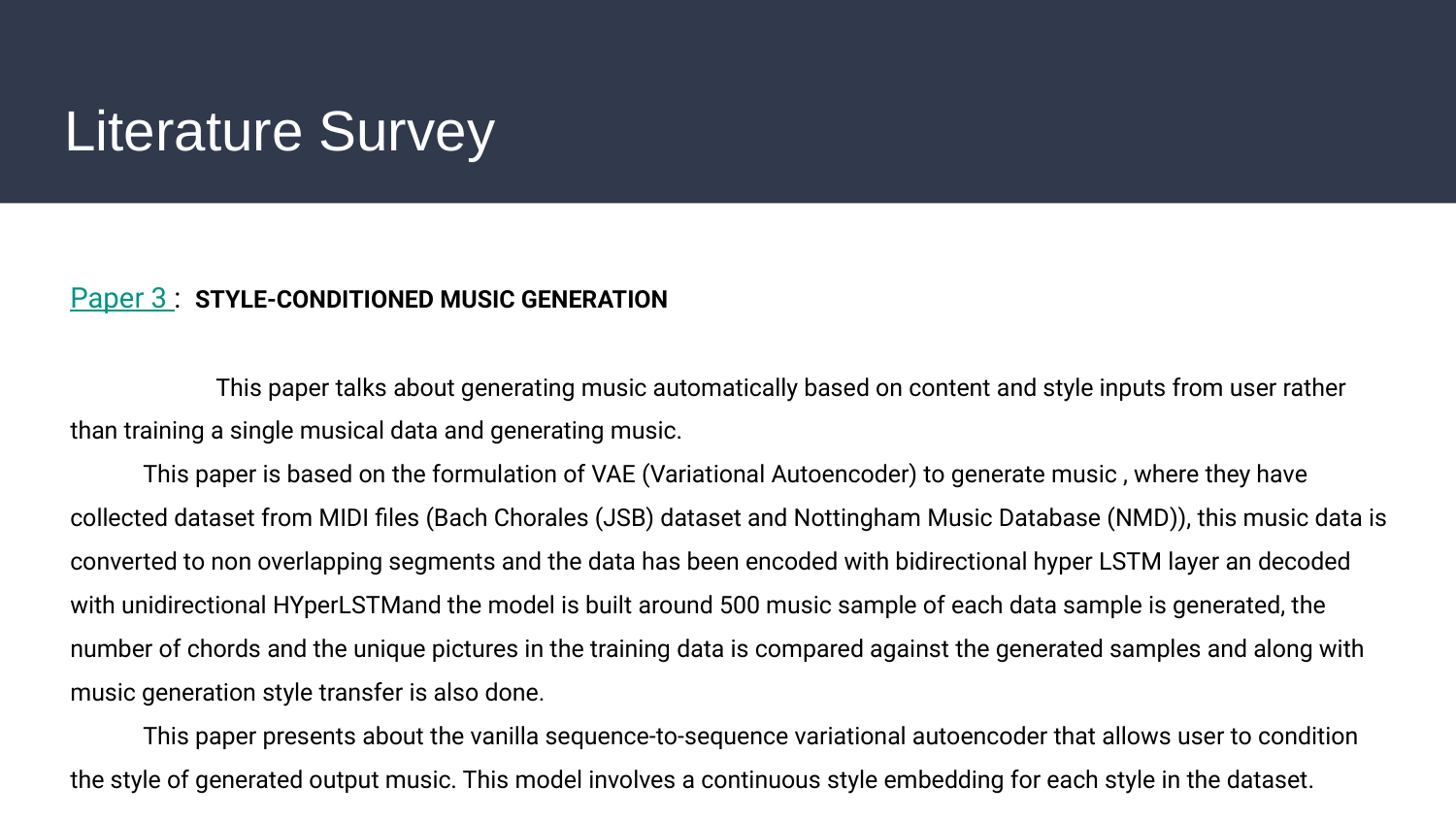

# Literature Survey
Paper 3 :  STYLE-CONDITIONED MUSIC GENERATION

	This paper talks about generating music automatically based on content and style inputs from user rather than training a single musical data and generating music.
This paper is based on the formulation of VAE (Variational Autoencoder) to generate music , where they have collected dataset from MIDI files (Bach Chorales (JSB) dataset and Nottingham Music Database (NMD)), this music data is converted to non overlapping segments and the data has been encoded with bidirectional hyper LSTM layer an decoded with unidirectional HYperLSTMand the model is built around 500 music sample of each data sample is generated, the number of chords and the unique pictures in the training data is compared against the generated samples and along with music generation style transfer is also done.
This paper presents about the vanilla sequence-to-sequence variational autoencoder that allows user to condition the style of generated output music. This model involves a continuous style embedding for each style in the dataset.